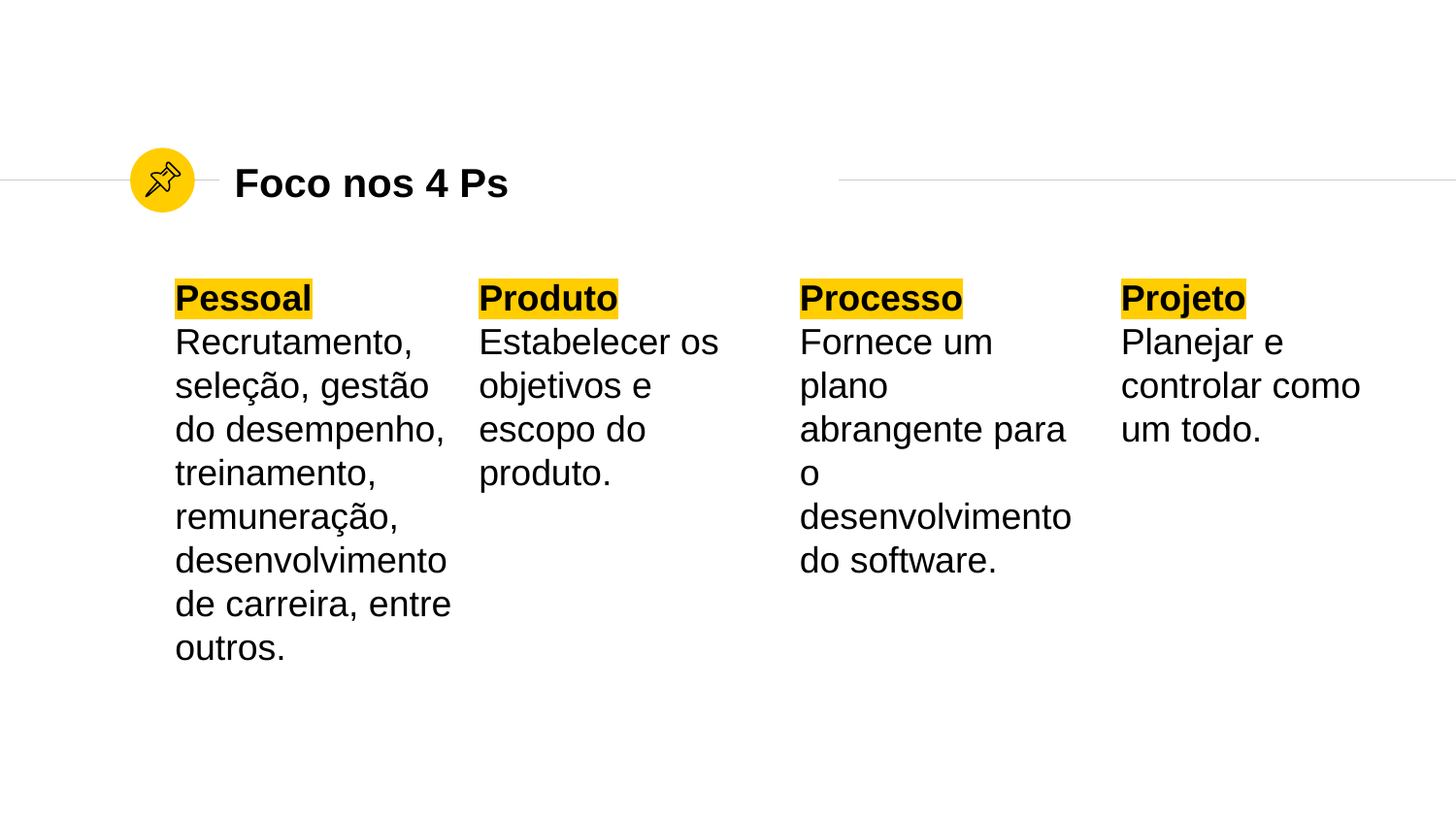

# Foco nos 4 Ps

Pessoal
Recrutamento, seleção, gestão do desempenho, treinamento, remuneração, desenvolvimento de carreira, entre outros.
Produto
Estabelecer os objetivos e escopo do produto.
Processo
Fornece um plano abrangente para o desenvolvimento do software.

Projeto
Planejar e controlar como um todo.